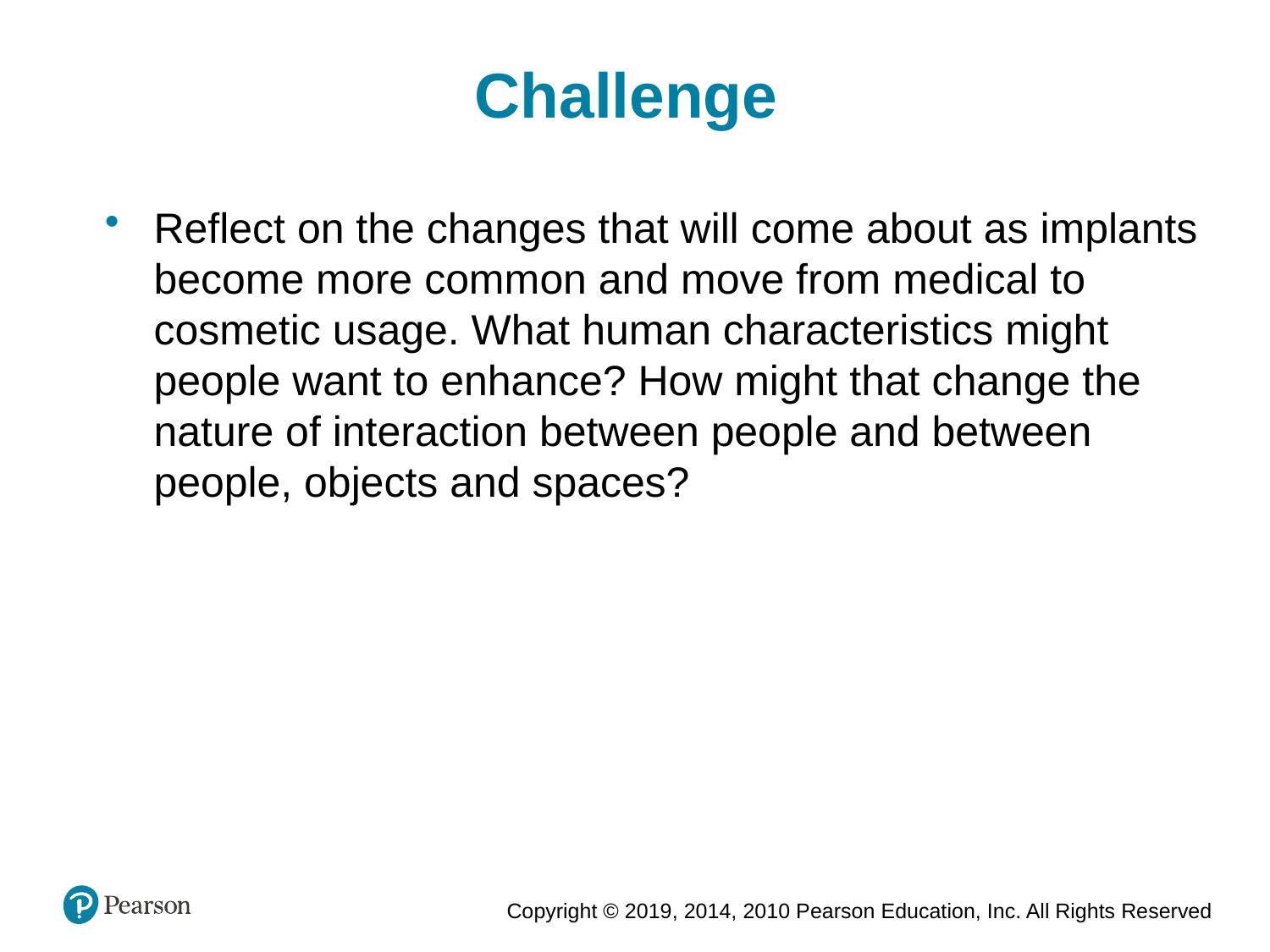

Challenge
Reflect on the changes that will come about as implants become more common and move from medical to cosmetic usage. What human characteristics might people want to enhance? How might that change the nature of interaction between people and between people, objects and spaces?